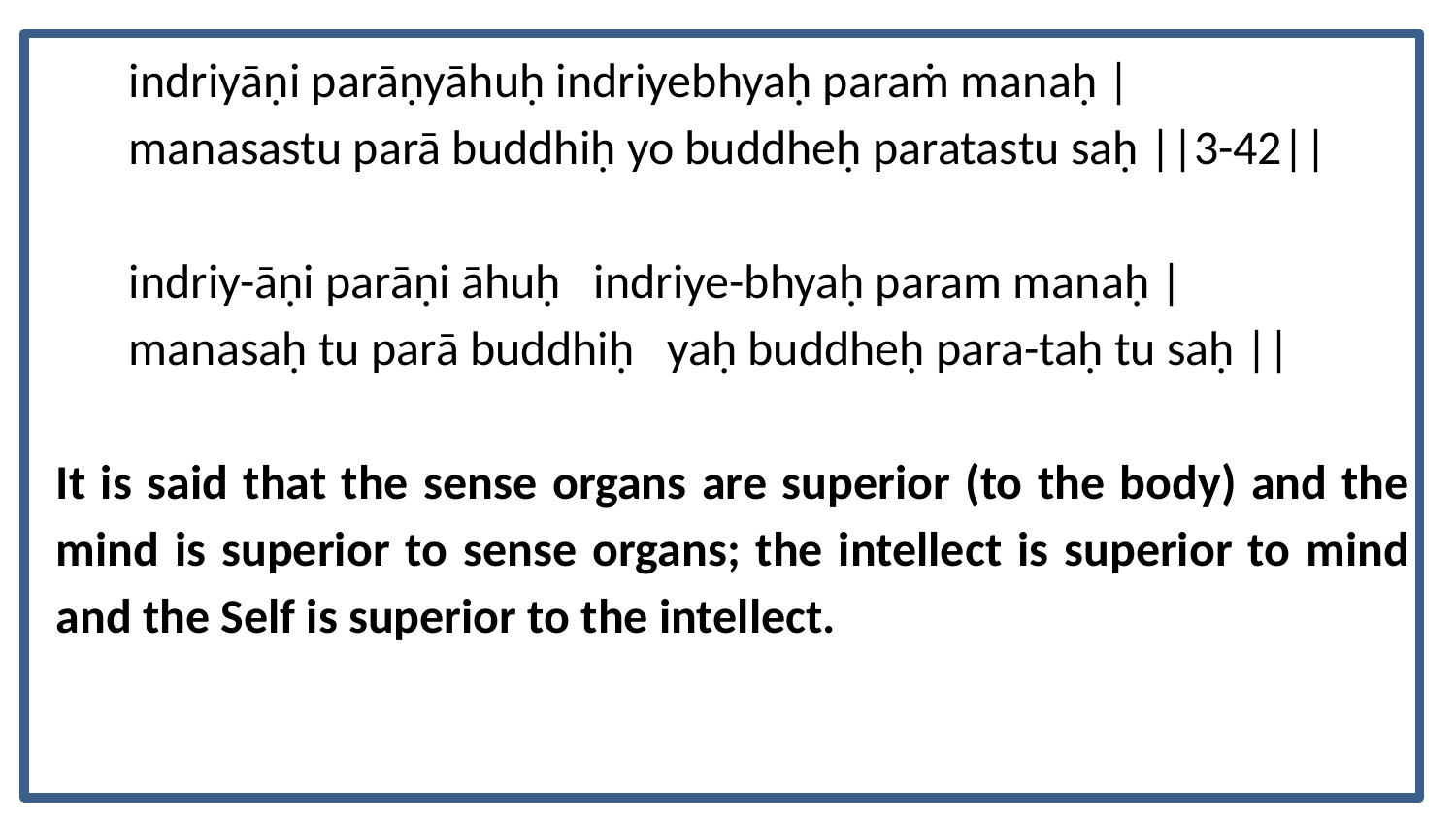

indriyāṇi parāṇyāhuḥ indriyebhyaḥ paraṁ manaḥ |
manasastu parā buddhiḥ yo buddheḥ paratastu saḥ ||3-42||

indriy-āṇi parāṇi āhuḥ   indriye-bhyaḥ param manaḥ |
manasaḥ tu parā buddhiḥ   yaḥ buddheḥ para-taḥ tu saḥ ||

It is said that the sense organs are superior (to the body) and the mind is superior to sense organs; the intellect is superior to mind and the Self is superior to the intellect.